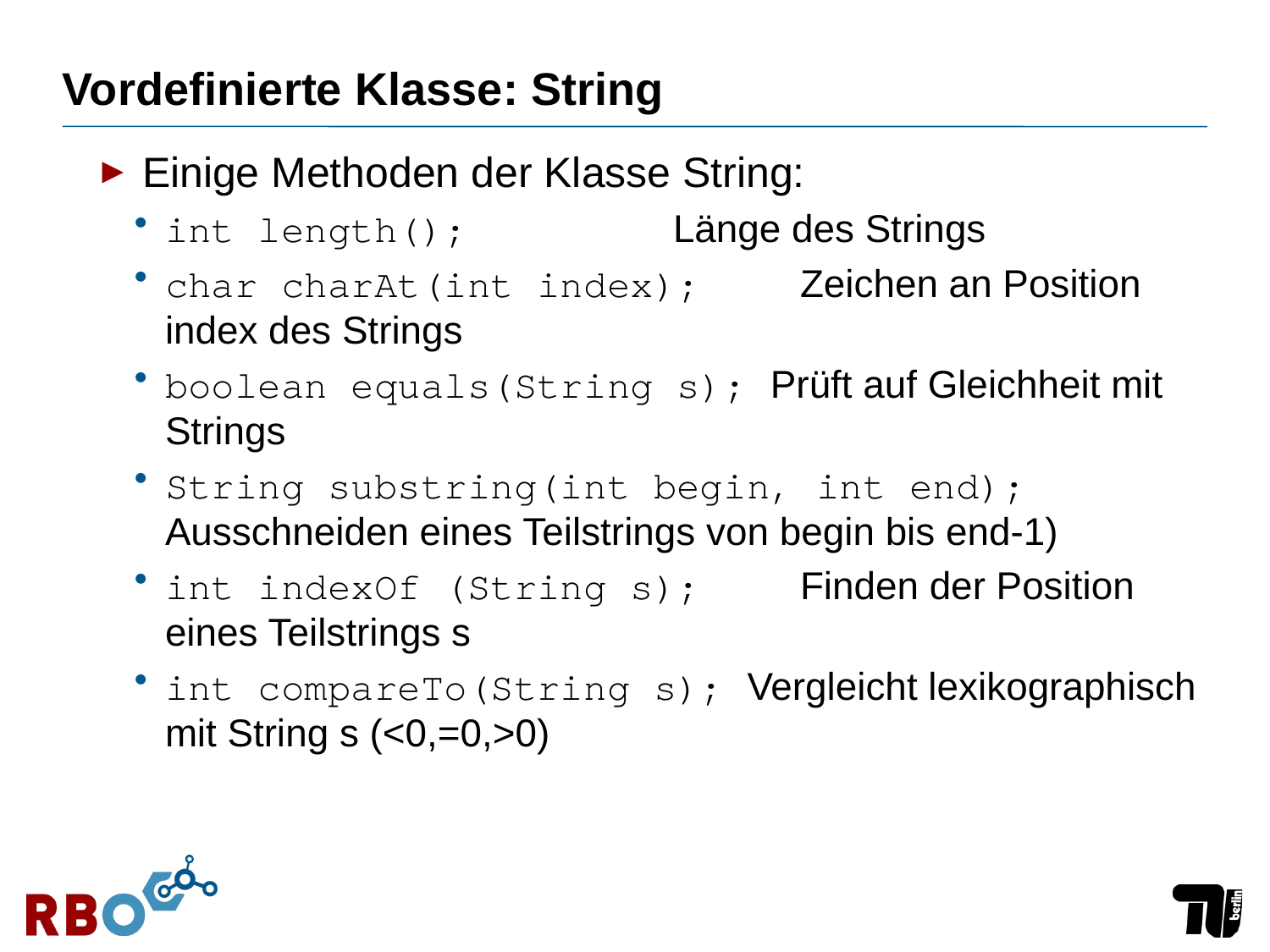

# Vordefinierte Klasse: String
Einige Methoden der Klasse String:
int length();		Länge des Strings
char charAt(int index);	Zeichen an Position index des Strings
boolean equals(String s); Prüft auf Gleichheit mit Strings
String substring(int begin, int end); Ausschneiden eines Teilstrings von begin bis end-1)
int indexOf (String s); 	Finden der Position eines Teilstrings s
int compareTo(String s); Vergleicht lexikographisch mit String s (<0,=0,>0)